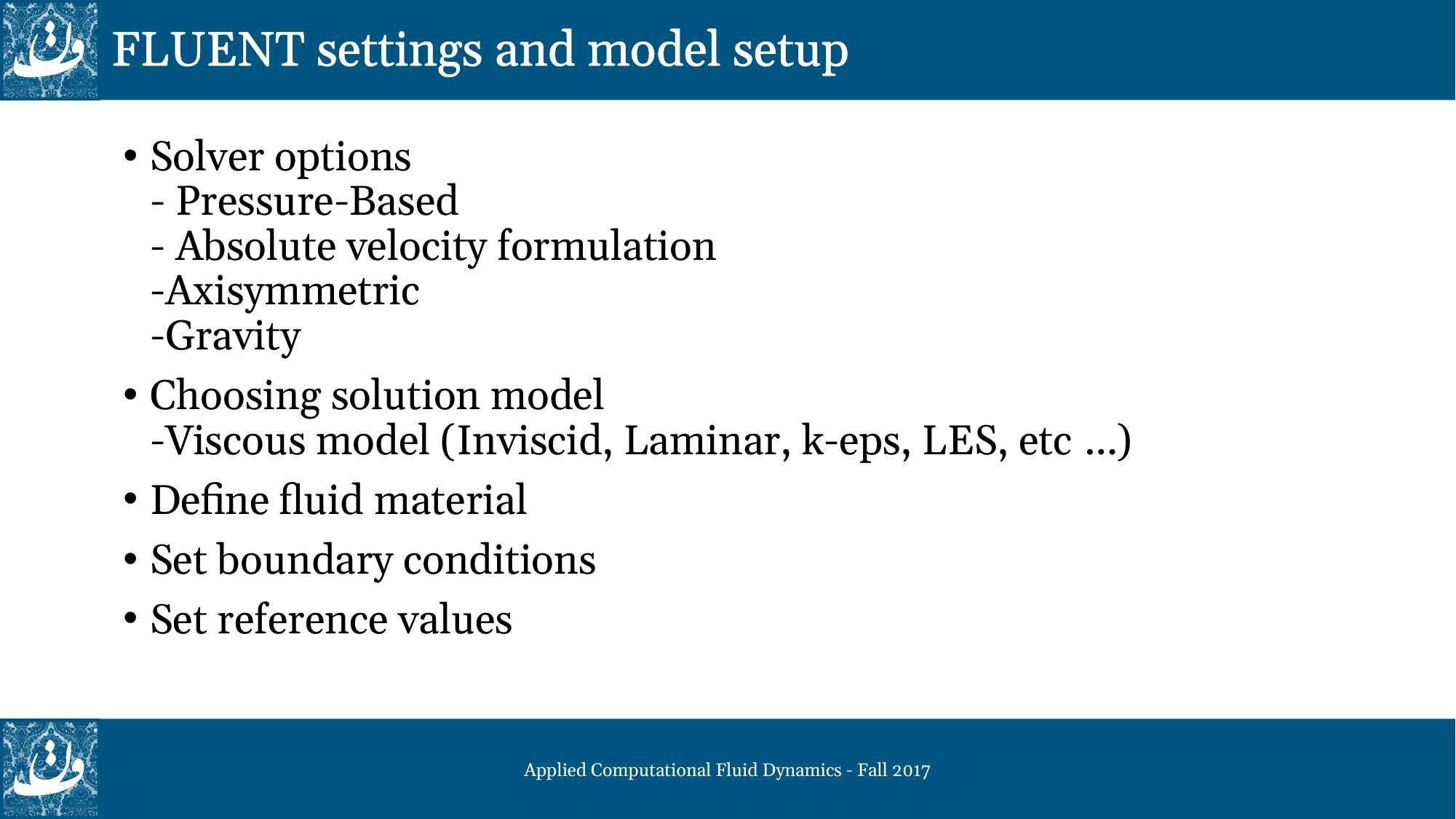

# FLUENT settings and model setup
Solver options
- Pressure-Based
- Absolute velocity formulation
-Axisymmetric
-Gravity
Choosing solution model
-Viscous model (Inviscid, Laminar, k-eps, LES, etc …)
Define fluid material
Set boundary conditions
Set reference values
Applied Computational Fluid Dynamics - Fall 2017